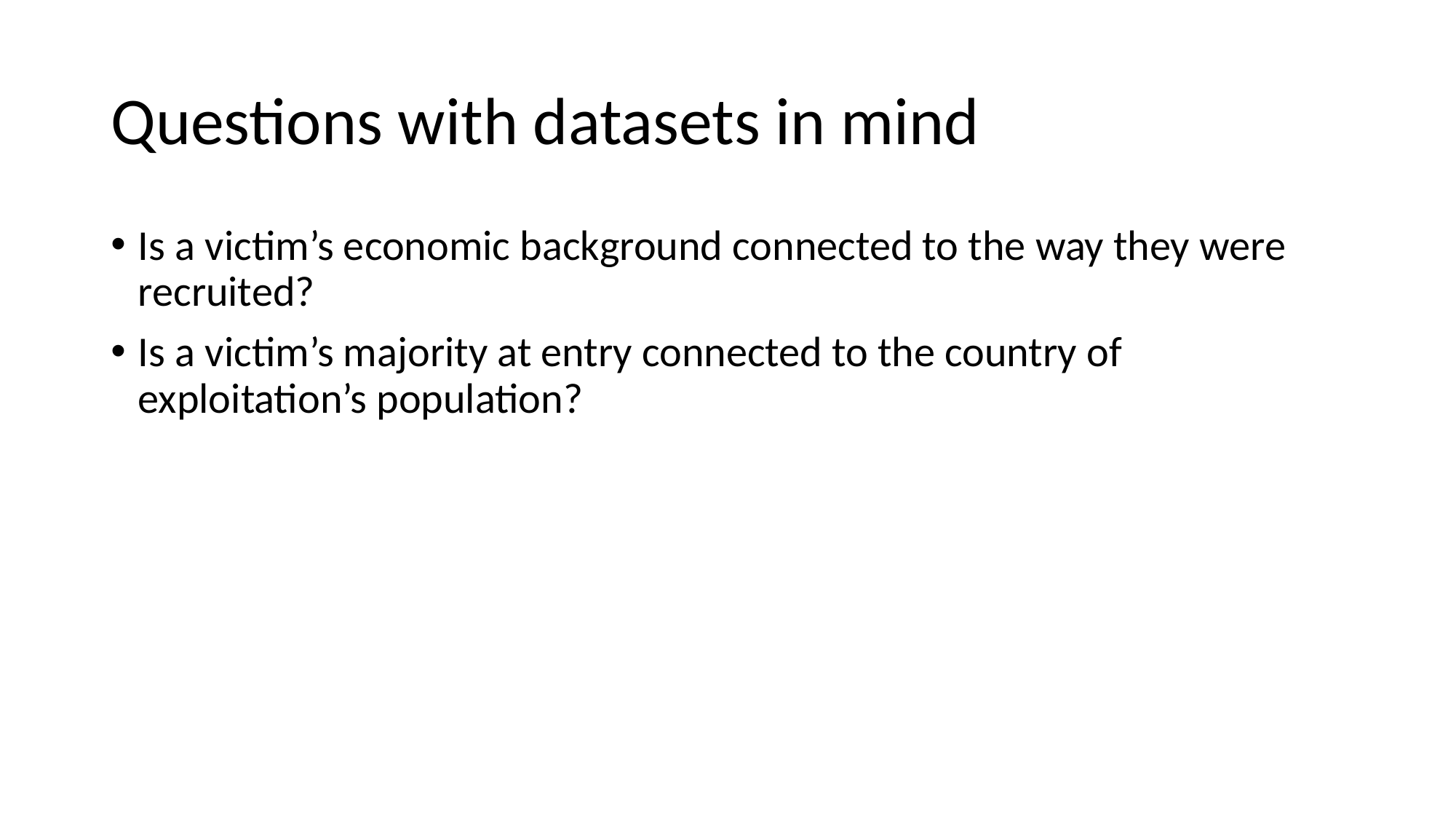

# Questions with datasets in mind
Is a victim’s economic background connected to the way they were recruited?
Is a victim’s majority at entry connected to the country of exploitation’s population?